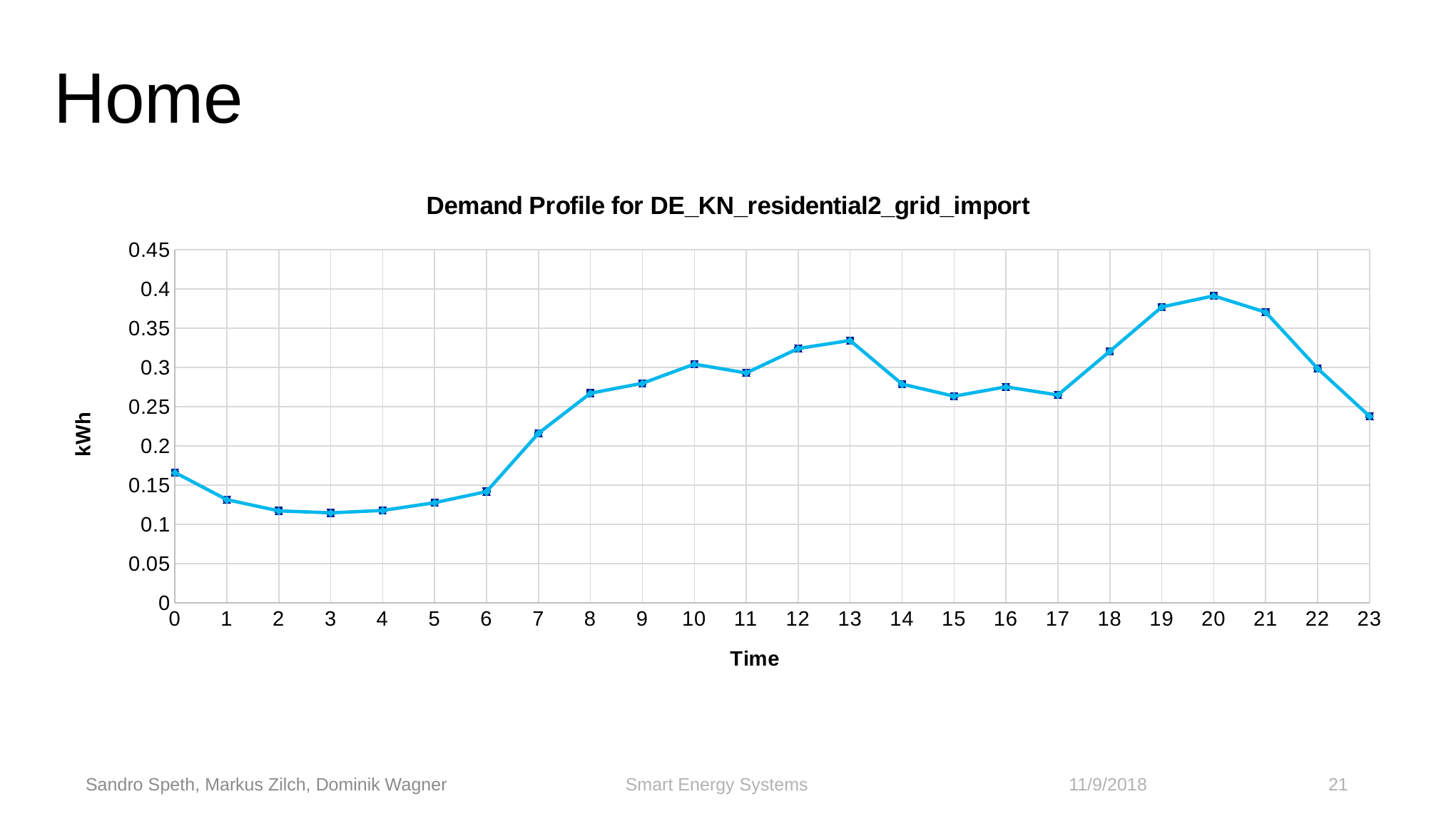

# Home

### Chart: Demand Profile for DE_KN_residential2_grid_import

| Category |  |  |  |  |
|---|---|---|---|---|
11/9/2018
Smart Energy Systems
21